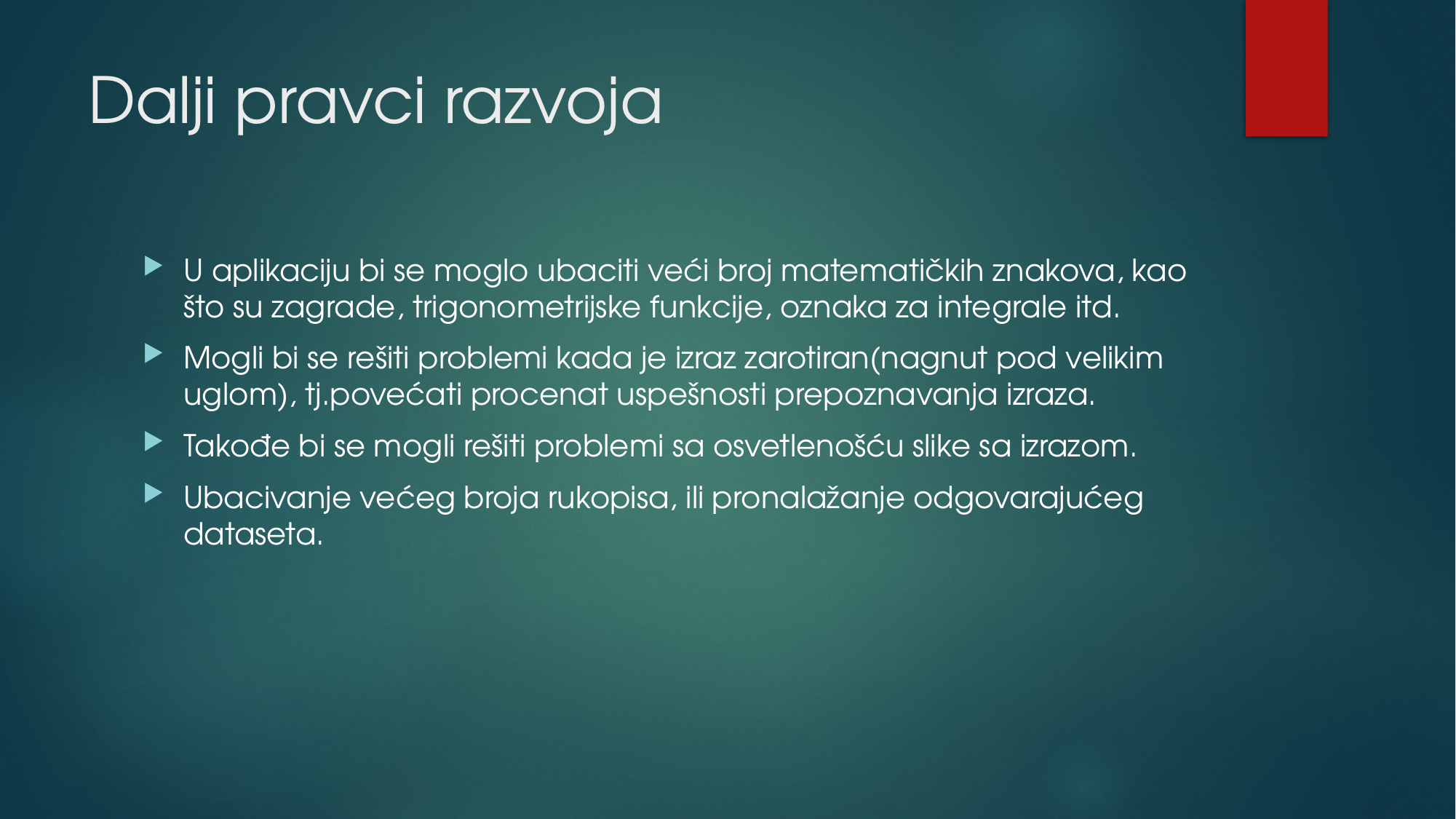

# Dalji pravci razvoja
U aplikaciju bi se moglo ubaciti veći broj matematičkih znakova, kao što su zagrade, trigonometrijske funkcije, oznaka za integrale itd.
Mogli bi se rešiti problemi kada je izraz zarotiran(nagnut pod velikim uglom), tj.povećati procenat uspešnosti prepoznavanja izraza.
Takođe bi se mogli rešiti problemi sa osvetlenošću slike sa izrazom.
Ubacivanje većeg broja rukopisa, ili pronalažanje odgovarajućeg dataseta.